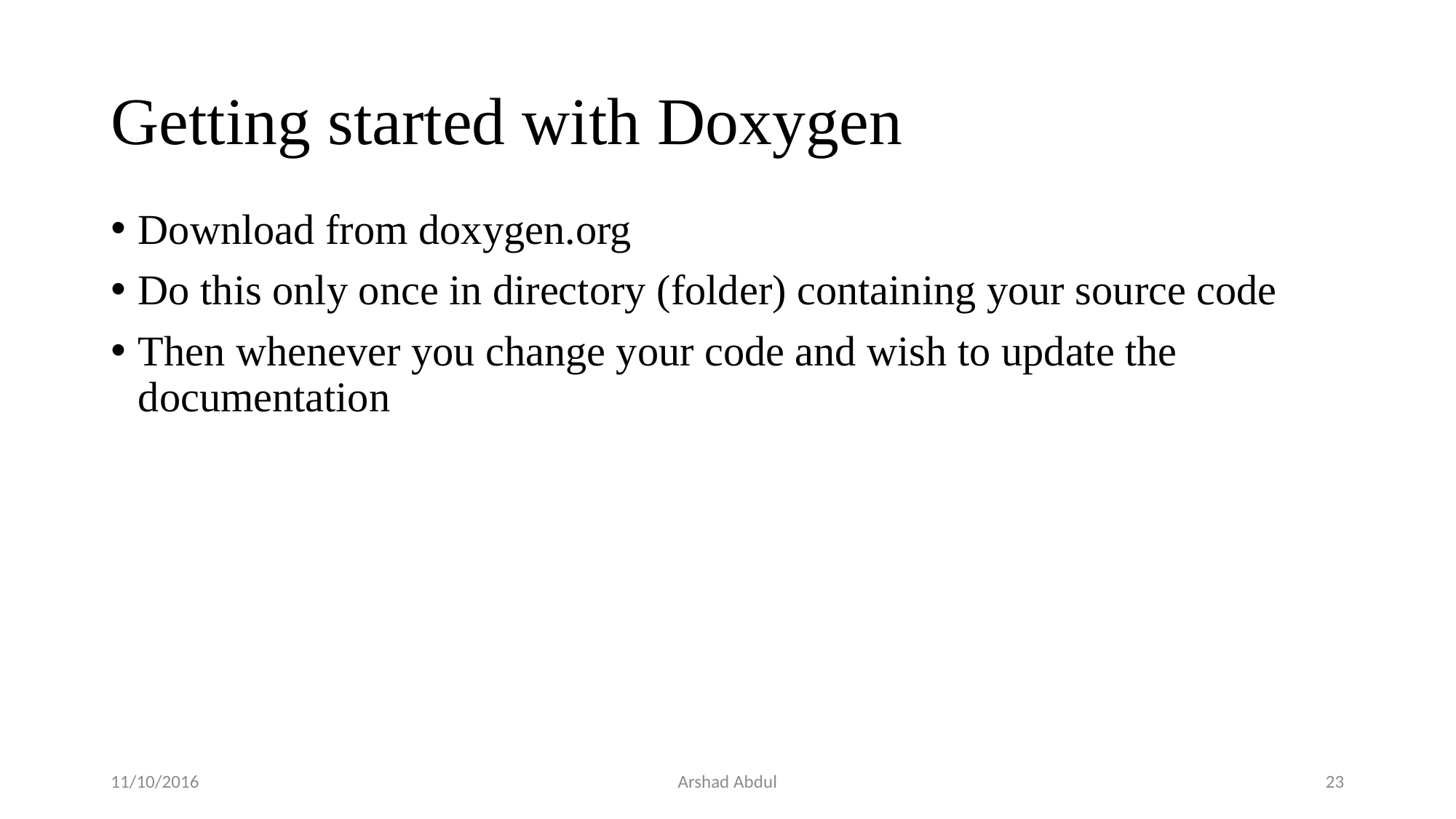

# Getting started with Doxygen
Download from doxygen.org
Do this only once in directory (folder) containing your source code
Then whenever you change your code and wish to update the documentation
11/10/2016
Arshad Abdul
23